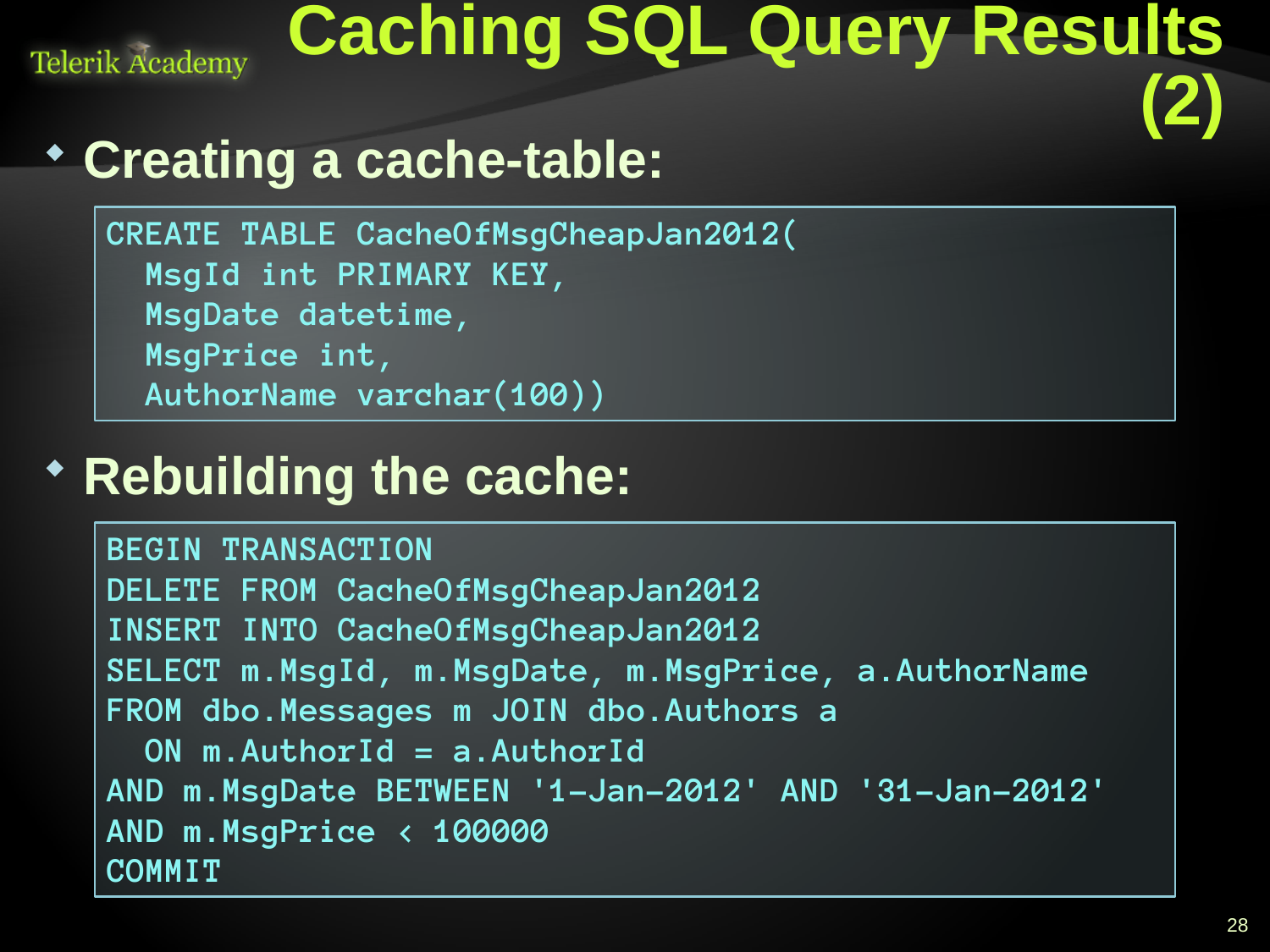

# Caching SQL Query Results (2)
Creating a cache-table:

Rebuilding the cache:
CREATE TABLE CacheOfMsgCheapJan2012(
  MsgId int PRIMARY KEY,
  MsgDate datetime,
  MsgPrice int,
  AuthorName varchar(100))
BEGIN TRANSACTION
DELETE FROM CacheOfMsgCheapJan2012
INSERT INTO CacheOfMsgCheapJan2012
SELECT m.MsgId, m.MsgDate, m.MsgPrice, a.AuthorName
FROM dbo.Messages m JOIN dbo.Authors a
  ON m.AuthorId = a.AuthorId
AND m.MsgDate BETWEEN '1-Jan-2012' AND '31-Jan-2012'
AND m.MsgPrice < 100000
COMMIT